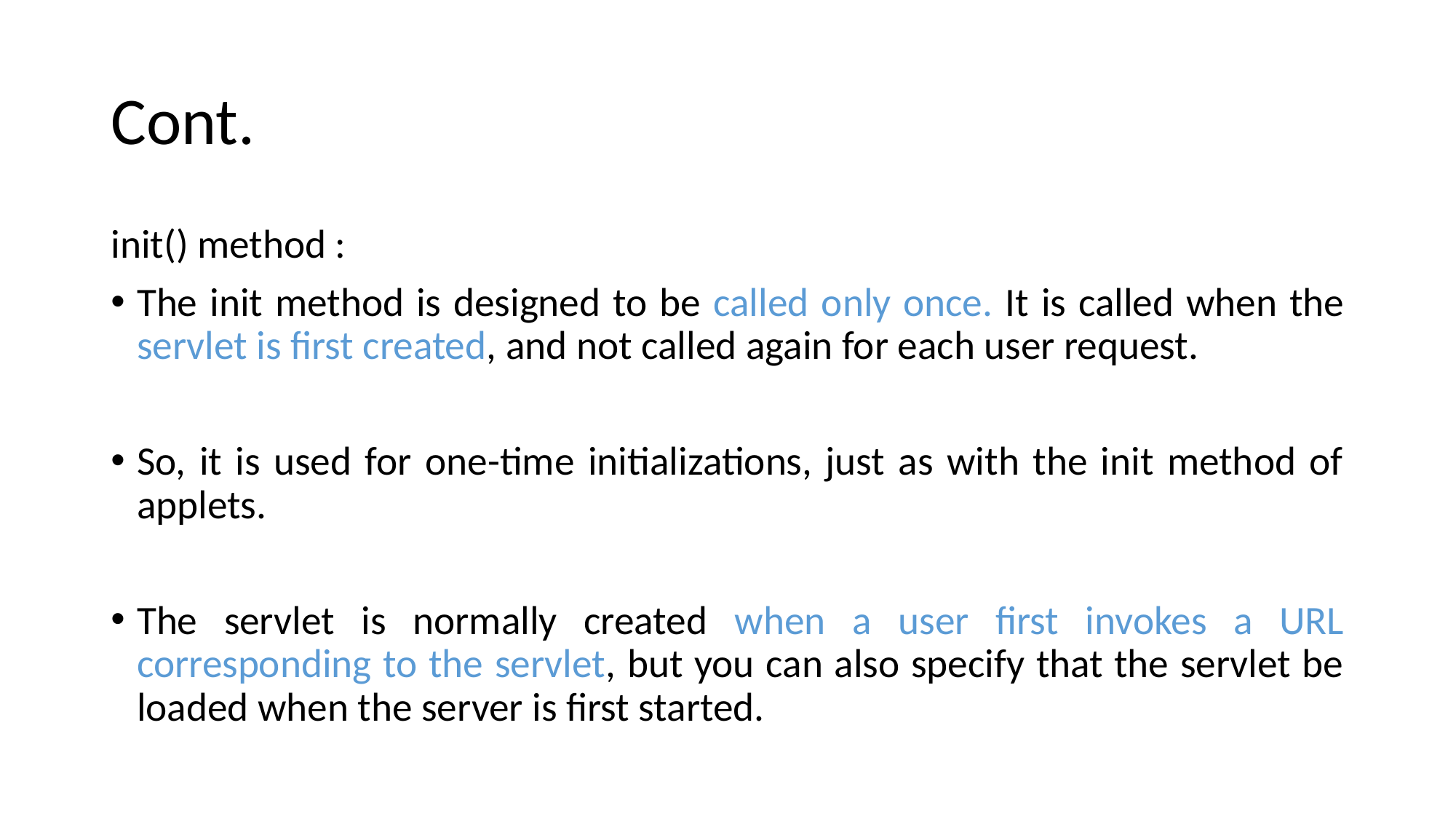

# Cont.
init() method :
The init method is designed to be called only once. It is called when the servlet is first created, and not called again for each user request.

So, it is used for one-time initializations, just as with the init method of applets.

The servlet is normally created when a user first invokes a URL corresponding to the servlet, but you can also specify that the servlet be loaded when the server is first started.